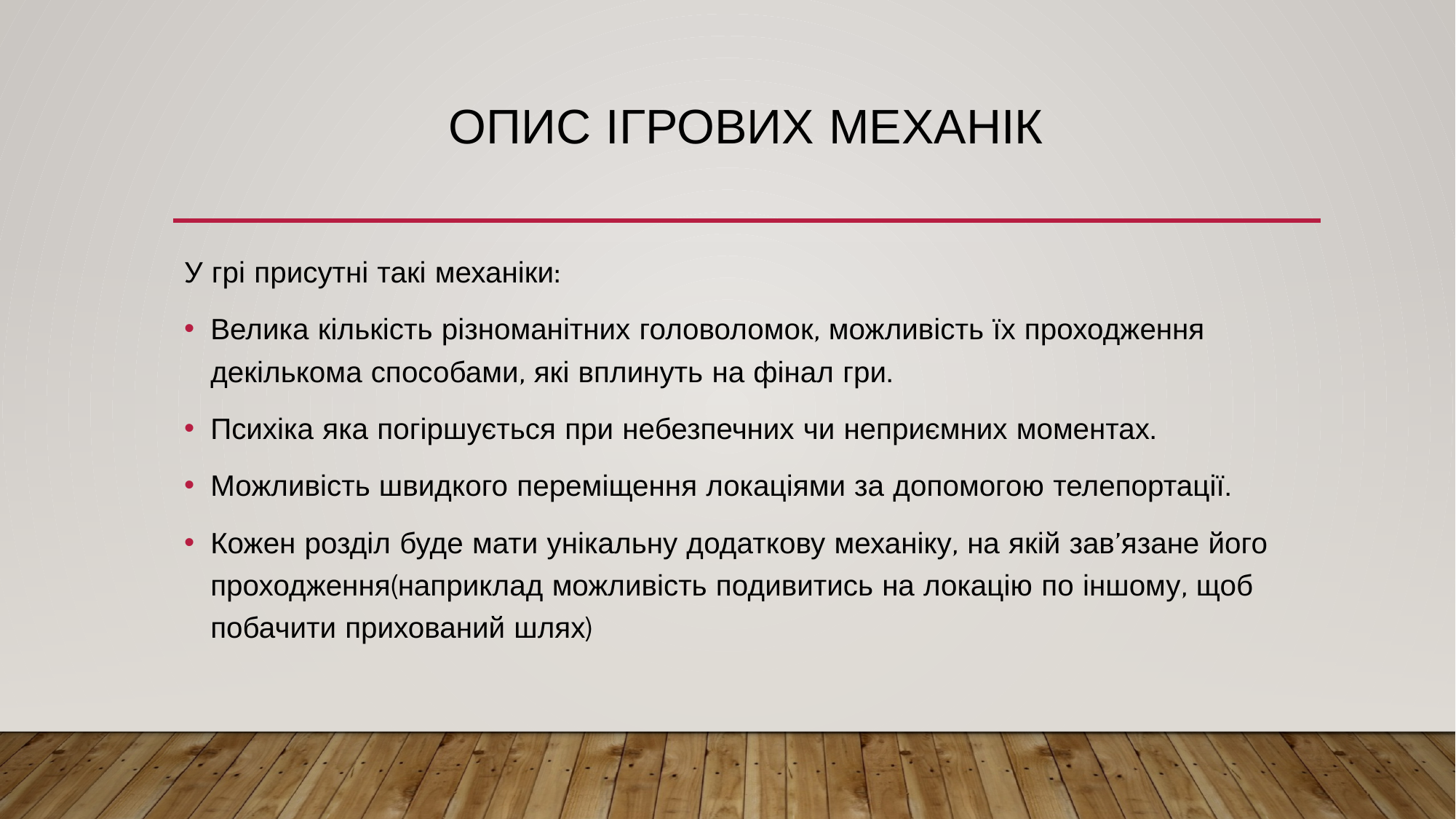

# Опис ігрових механік
У грі присутні такі механіки:
Велика кількість різноманітних головоломок, можливість їх проходження декількома способами, які вплинуть на фінал гри.
Психіка яка погіршується при небезпечних чи неприємних моментах.
Можливість швидкого переміщення локаціями за допомогою телепортації.
Кожен розділ буде мати унікальну додаткову механіку, на якій зав’язане його проходження(наприклад можливість подивитись на локацію по іншому, щоб побачити прихований шлях)